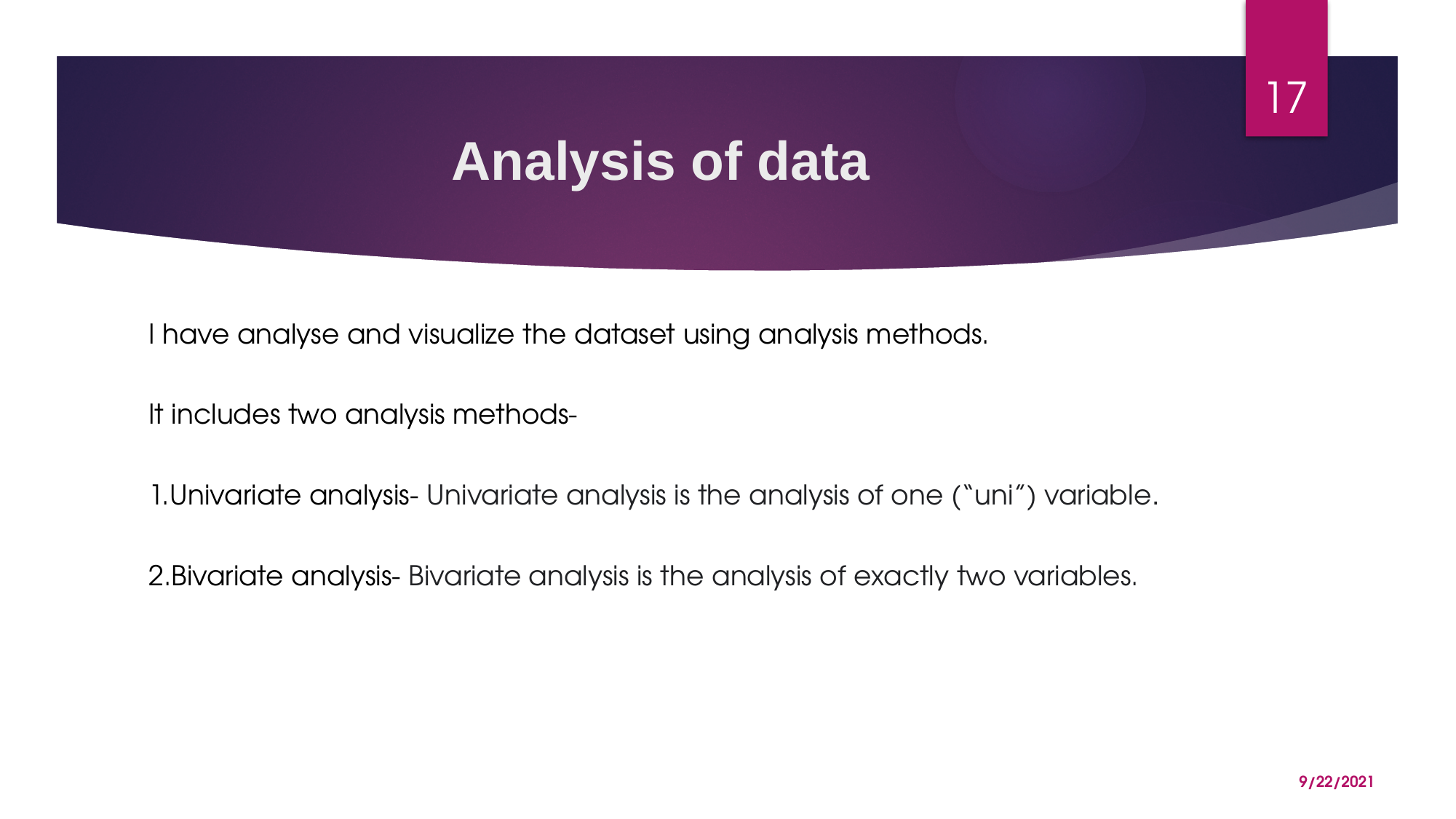

17
# Analysis of data
I have analyse and visualize the dataset using analysis methods.
It includes two analysis methods-
1.Univariate analysis- Univariate analysis is the analysis of one (“uni”) variable.
2.Bivariate analysis- Bivariate analysis is the analysis of exactly two variables.

9/22/2021